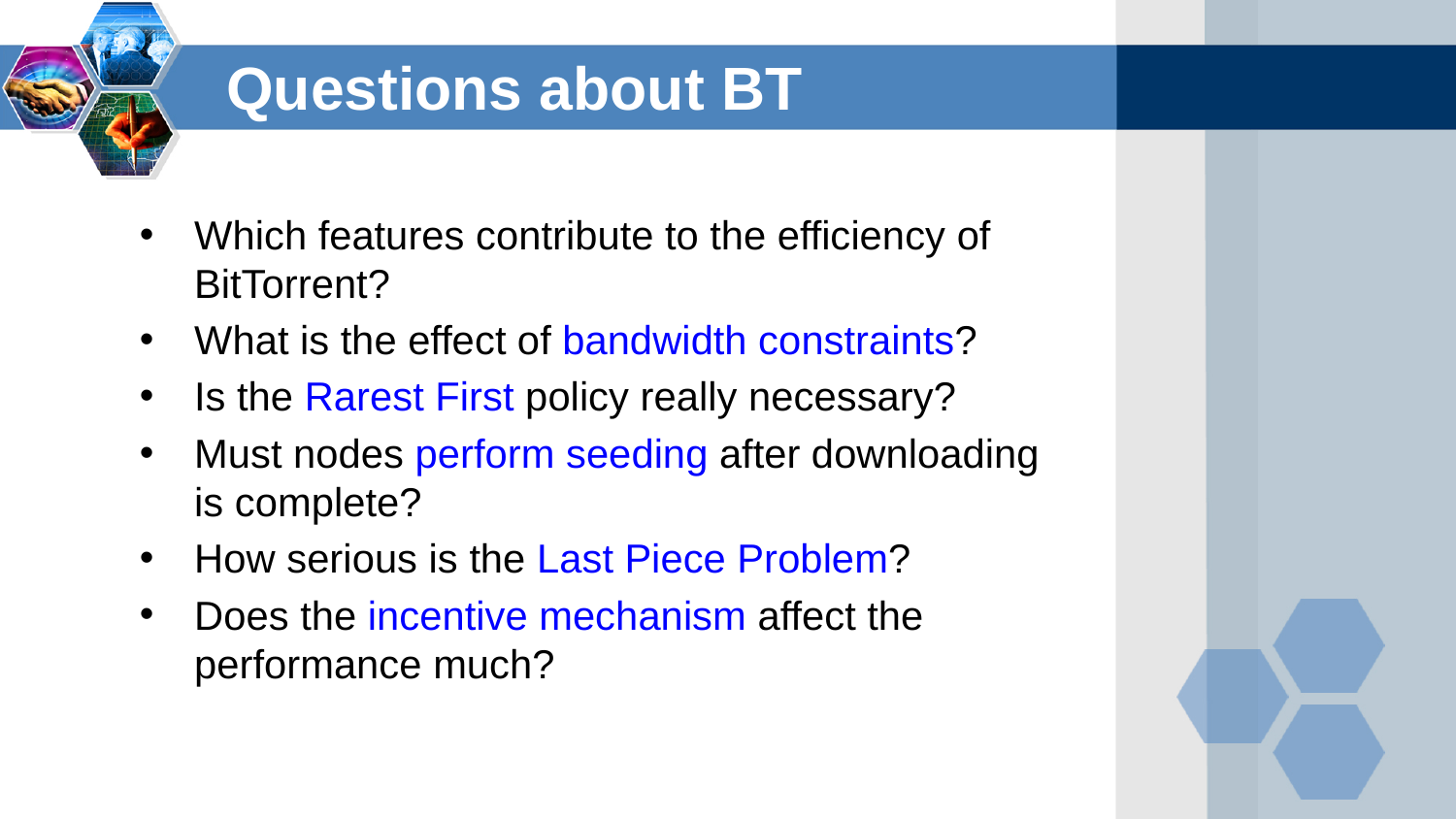

Questions about BT
Which features contribute to the efficiency of BitTorrent?
What is the effect of bandwidth constraints?
Is the Rarest First policy really necessary?
Must nodes perform seeding after downloading is complete?
How serious is the Last Piece Problem?
Does the incentive mechanism affect the performance much?